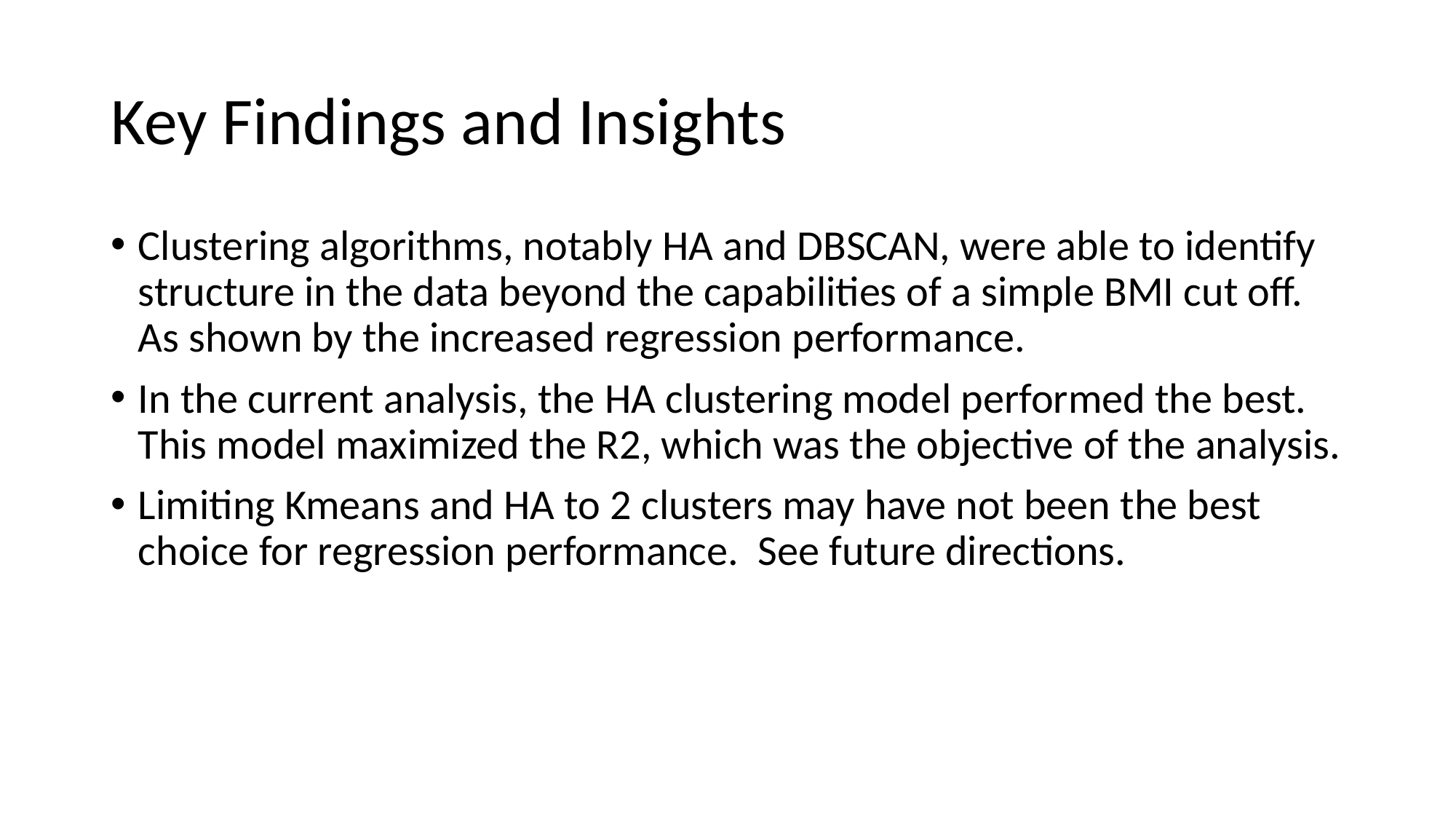

# Key Findings and Insights
Clustering algorithms, notably HA and DBSCAN, were able to identify structure in the data beyond the capabilities of a simple BMI cut off. As shown by the increased regression performance.
In the current analysis, the HA clustering model performed the best.  This model maximized the R2, which was the objective of the analysis.
Limiting Kmeans and HA to 2 clusters may have not been the best choice for regression performance.  See future directions.